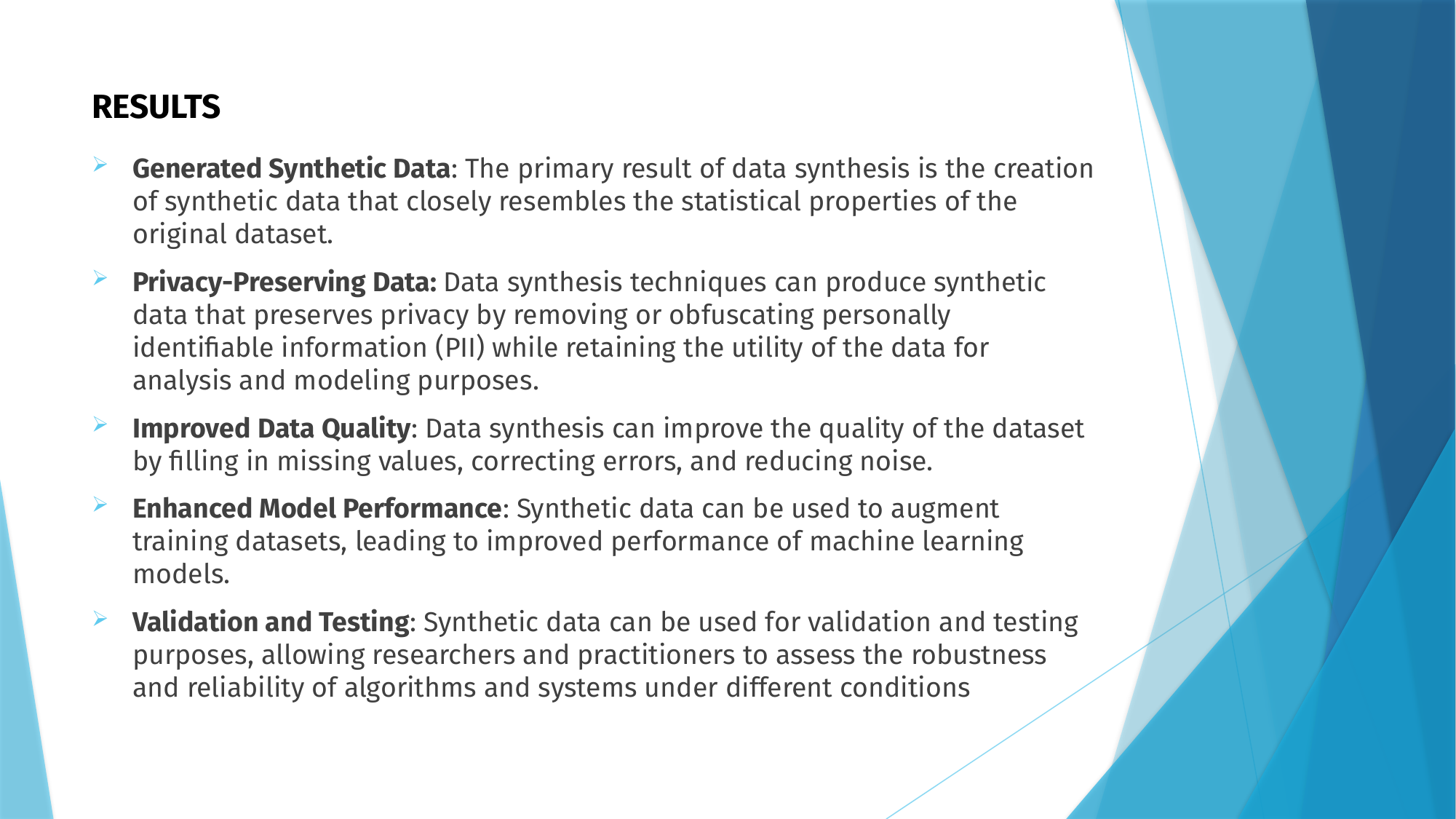

# RESULTS
Generated Synthetic Data: The primary result of data synthesis is the creation of synthetic data that closely resembles the statistical properties of the original dataset.
Privacy-Preserving Data: Data synthesis techniques can produce synthetic data that preserves privacy by removing or obfuscating personally identifiable information (PII) while retaining the utility of the data for analysis and modeling purposes.
Improved Data Quality: Data synthesis can improve the quality of the dataset by filling in missing values, correcting errors, and reducing noise.
Enhanced Model Performance: Synthetic data can be used to augment training datasets, leading to improved performance of machine learning models.
Validation and Testing: Synthetic data can be used for validation and testing purposes, allowing researchers and practitioners to assess the robustness and reliability of algorithms and systems under different conditions